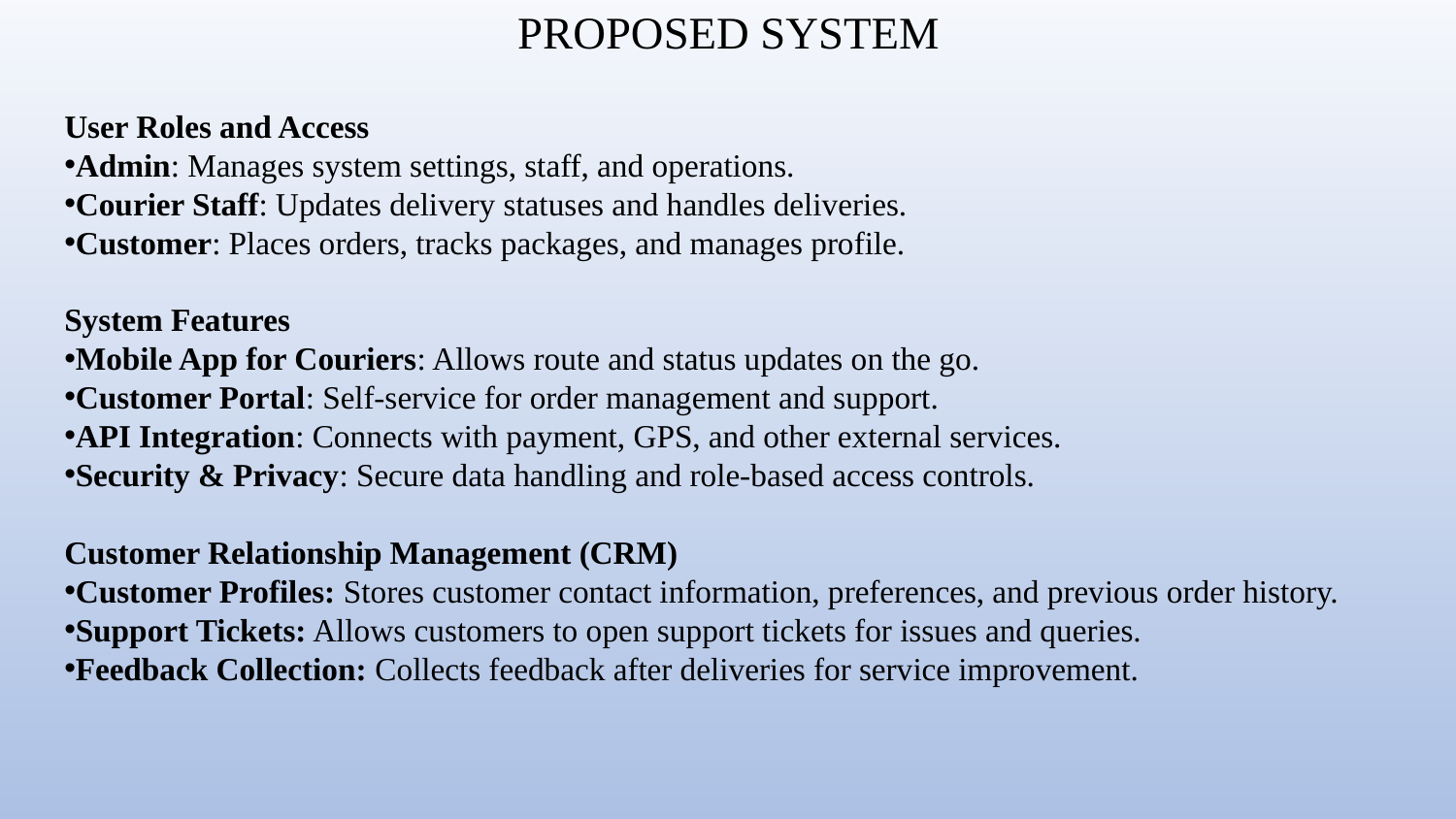

# PROPOSED SYSTEM
User Roles and Access
Admin: Manages system settings, staff, and operations.
Courier Staff: Updates delivery statuses and handles deliveries.
Customer: Places orders, tracks packages, and manages profile.

System Features
Mobile App for Couriers: Allows route and status updates on the go.
Customer Portal: Self-service for order management and support.
API Integration: Connects with payment, GPS, and other external services.
Security & Privacy: Secure data handling and role-based access controls.

Customer Relationship Management (CRM)
Customer Profiles: Stores customer contact information, preferences, and previous order history.
Support Tickets: Allows customers to open support tickets for issues and queries.
Feedback Collection: Collects feedback after deliveries for service improvement.